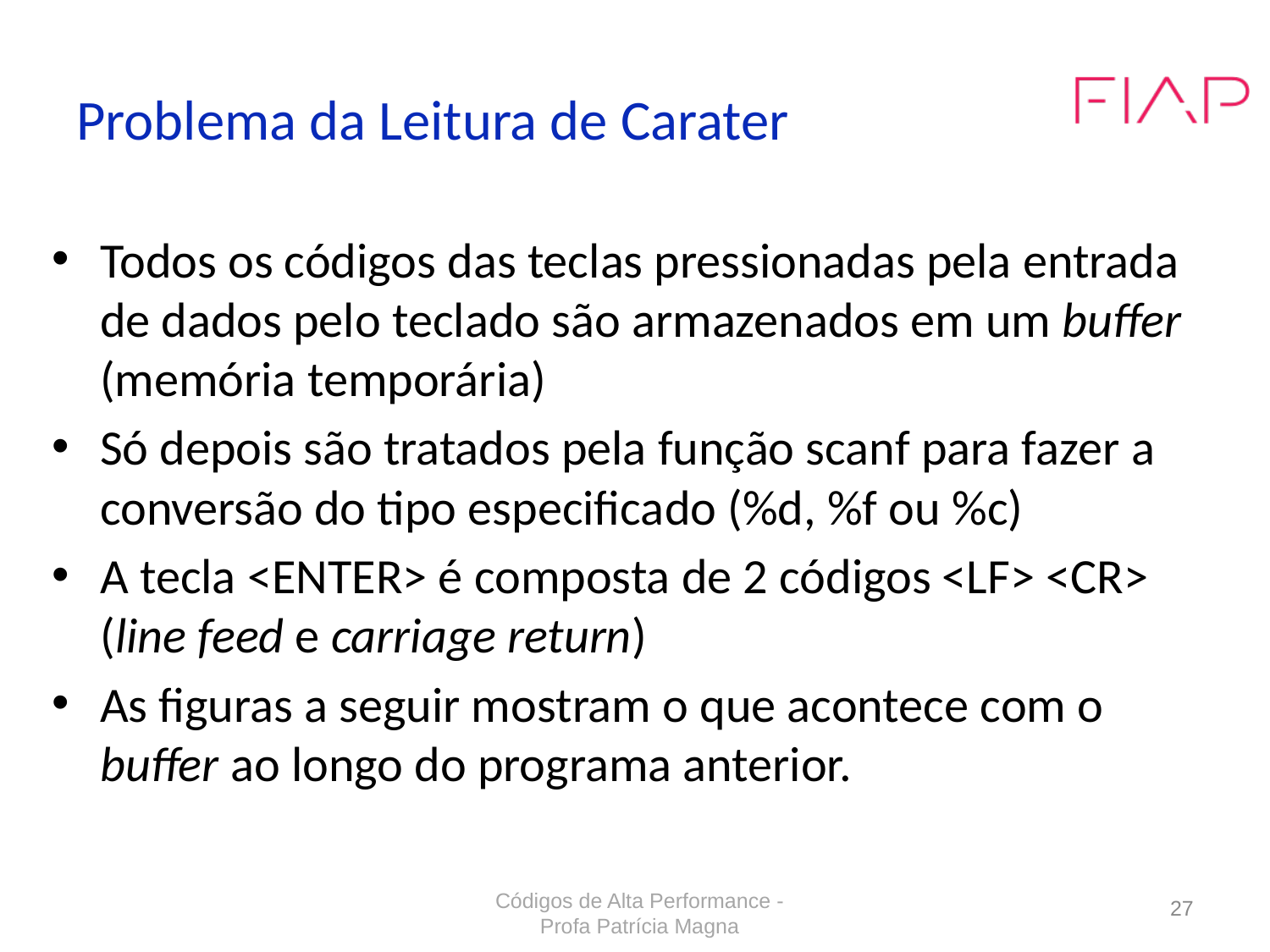

# Problema da Leitura de Carater
Todos os códigos das teclas pressionadas pela entrada de dados pelo teclado são armazenados em um buffer (memória temporária)
Só depois são tratados pela função scanf para fazer a conversão do tipo especificado (%d, %f ou %c)
A tecla <ENTER> é composta de 2 códigos <LF> <CR> (line feed e carriage return)
As figuras a seguir mostram o que acontece com o buffer ao longo do programa anterior.
Códigos de Alta Performance - Profa Patrícia Magna
27